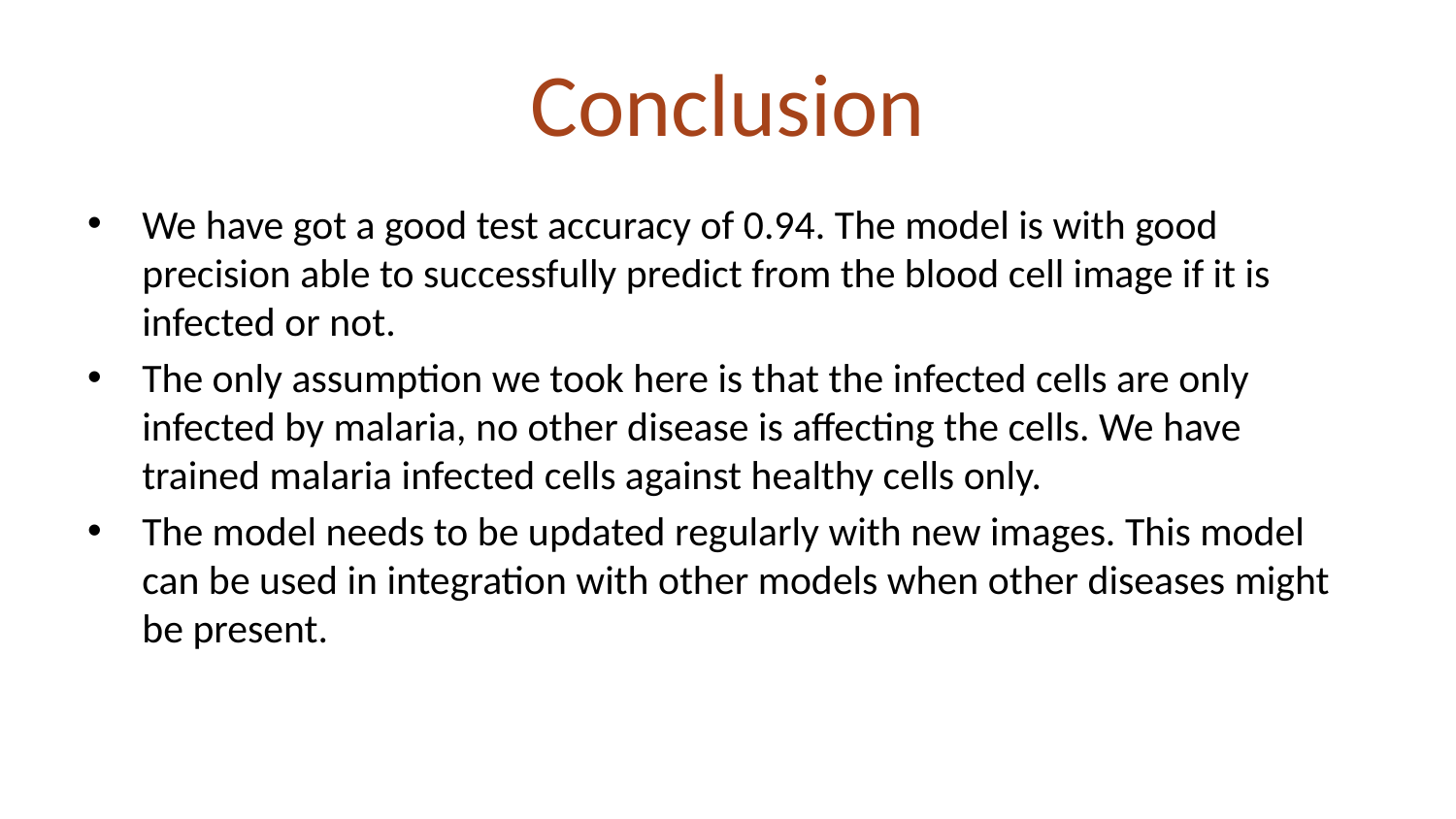

# Conclusion
We have got a good test accuracy of 0.94. The model is with good precision able to successfully predict from the blood cell image if it is infected or not.
The only assumption we took here is that the infected cells are only infected by malaria, no other disease is affecting the cells. We have trained malaria infected cells against healthy cells only.
The model needs to be updated regularly with new images. This model can be used in integration with other models when other diseases might be present.